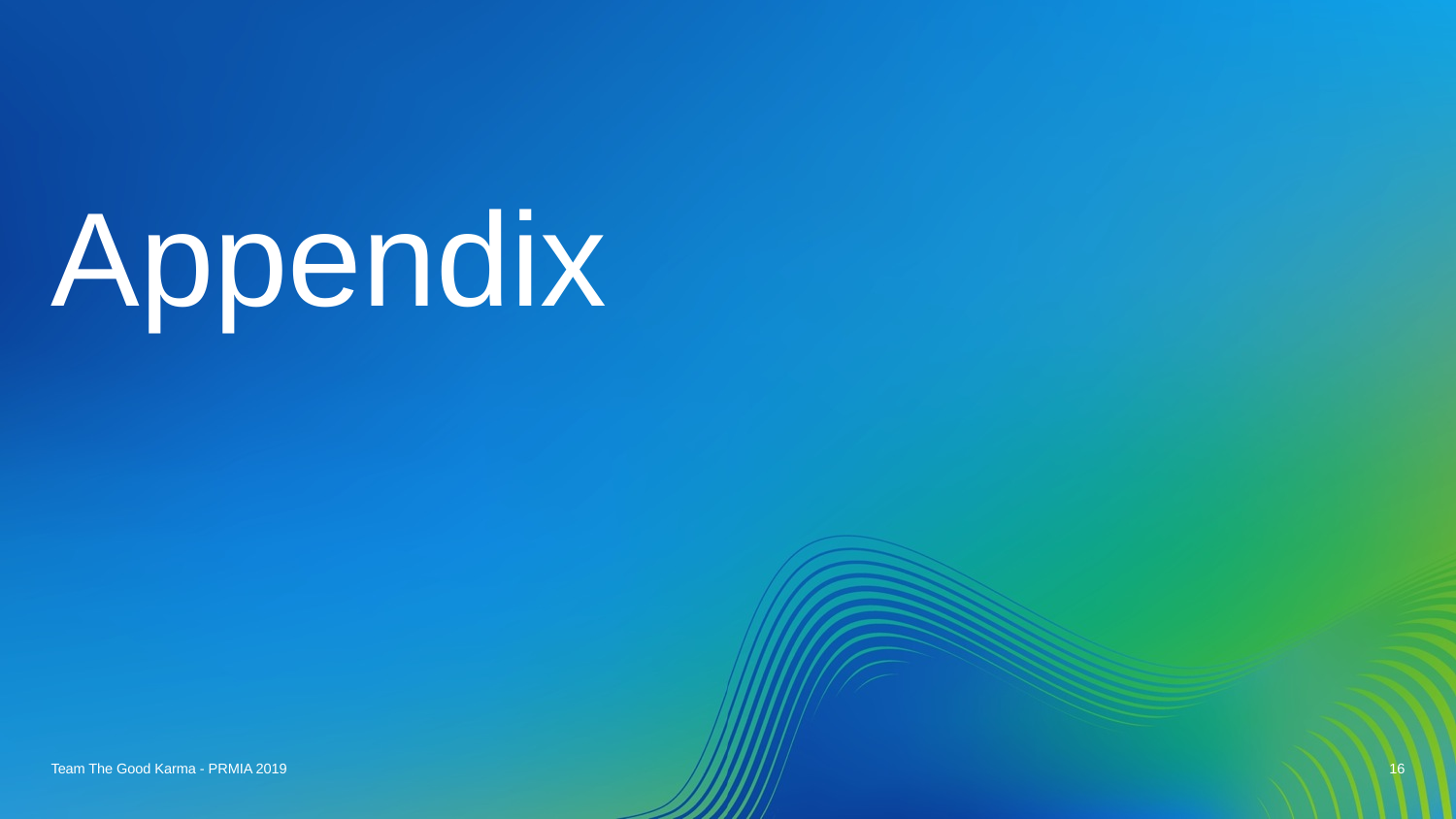

# Appendix
Team The Good Karma - PRMIA 2019
16